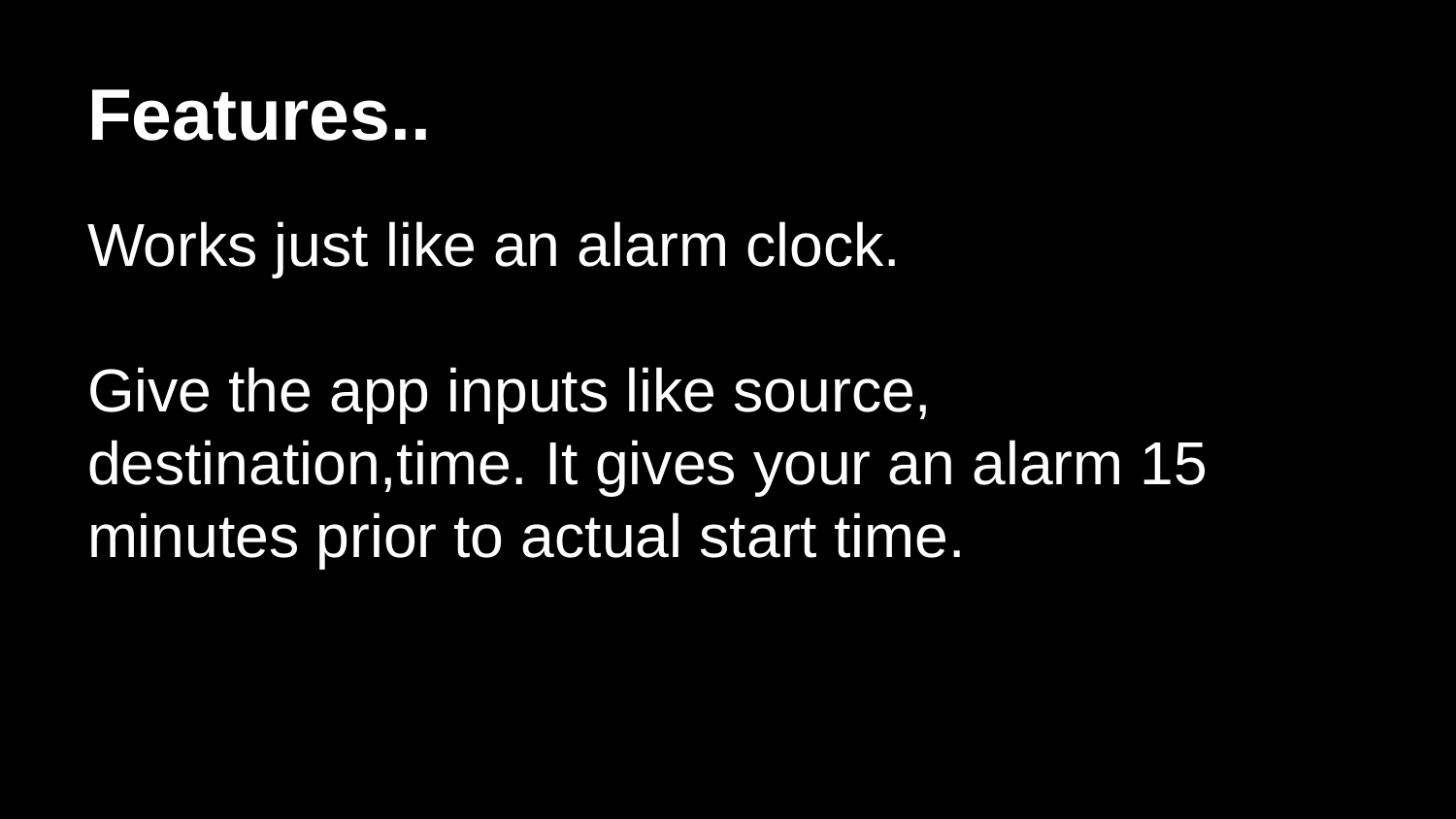

# Features..
Works just like an alarm clock.

Give the app inputs like source, destination,time. It gives your an alarm 15 minutes prior to actual start time.